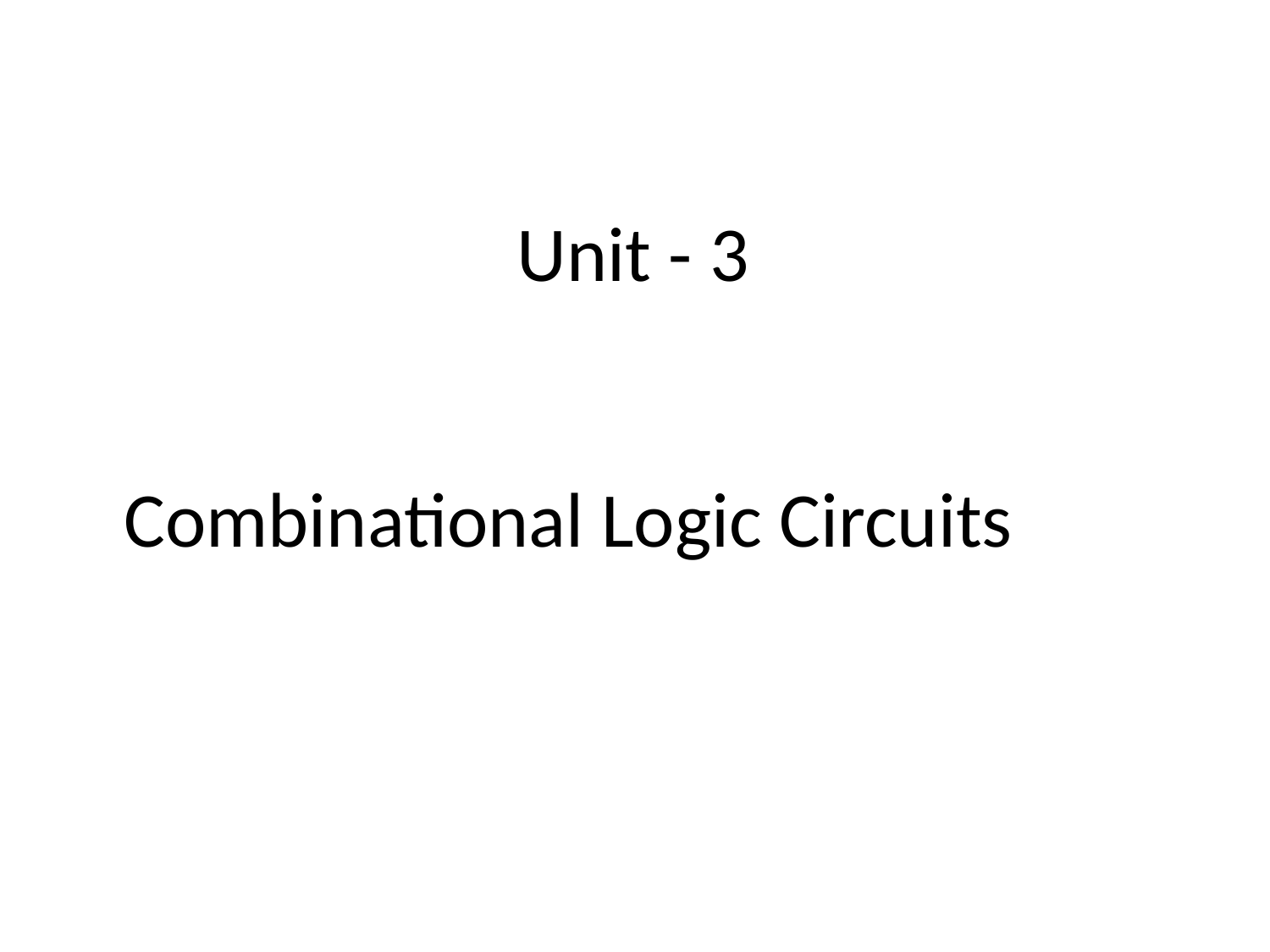

# Unit - 3

	Combinational Logic Circuits